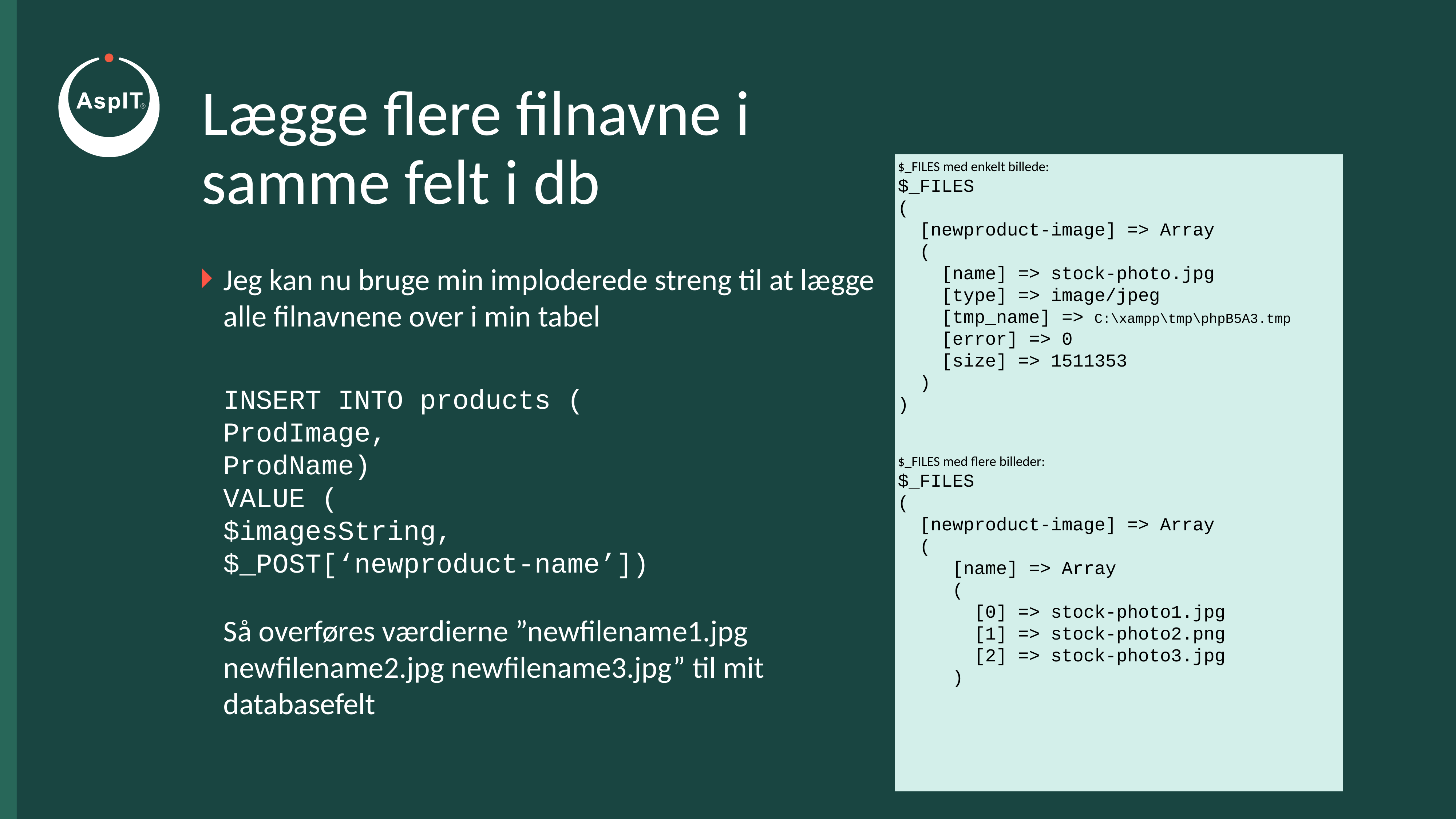

# Lægge flere filnavne i samme felt i db
$_FILES med enkelt billede:
$_FILES
(
  [newproduct-image] => Array
  (
    [name] => stock-photo.jpg
    [type] => image/jpeg
    [tmp_name] => C:\xampp\tmp\phpB5A3.tmp
    [error] => 0
    [size] => 1511353
  )
)

$_FILES med flere billeder:
$_FILES
(
  [newproduct-image] => Array
  (
	[name] => Array
	(
	  [0] => stock-photo1.jpg
	  [1] => stock-photo2.png
	  [2] => stock-photo3.jpg
	)

Jeg kan nu bruge min imploderede streng til at lægge alle filnavnene over i min tabel
INSERT INTO products (
ProdImage,
ProdName)
VALUE (
$imagesString,
$_POST[‘newproduct-name’])
Så overføres værdierne ”newfilename1.jpg newfilename2.jpg newfilename3.jpg” til mit databasefelt